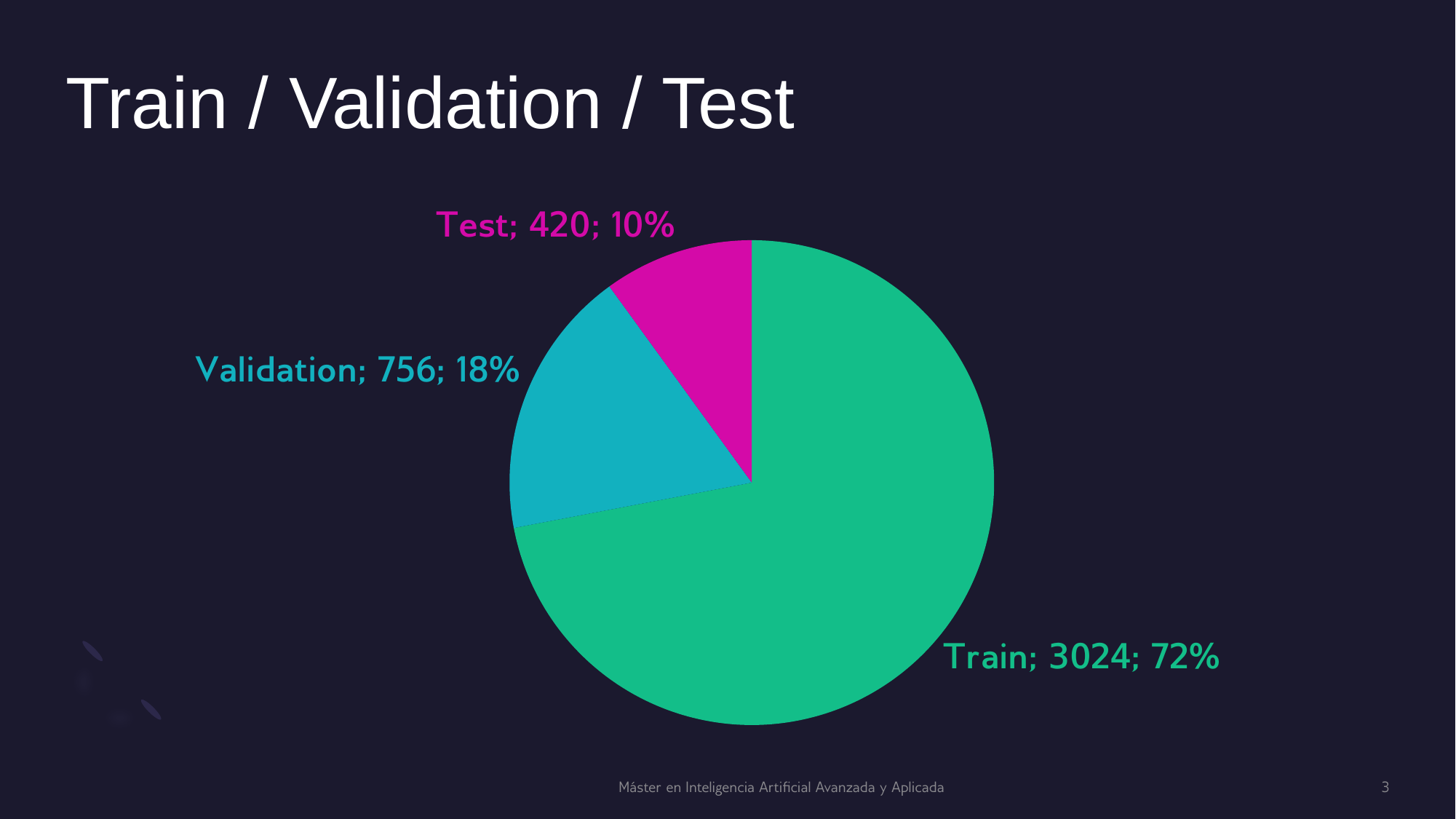

# Train / Validation / Test

### Chart

| Category | Tumor | Healthy |
|---|---|---|
| Train | 3024.0 | 1502.0 |
| Validation | 756.0 | 376.0 |
| Test | 420.0 | 209.0 |
Máster en Inteligencia Artificial Avanzada y Aplicada
3